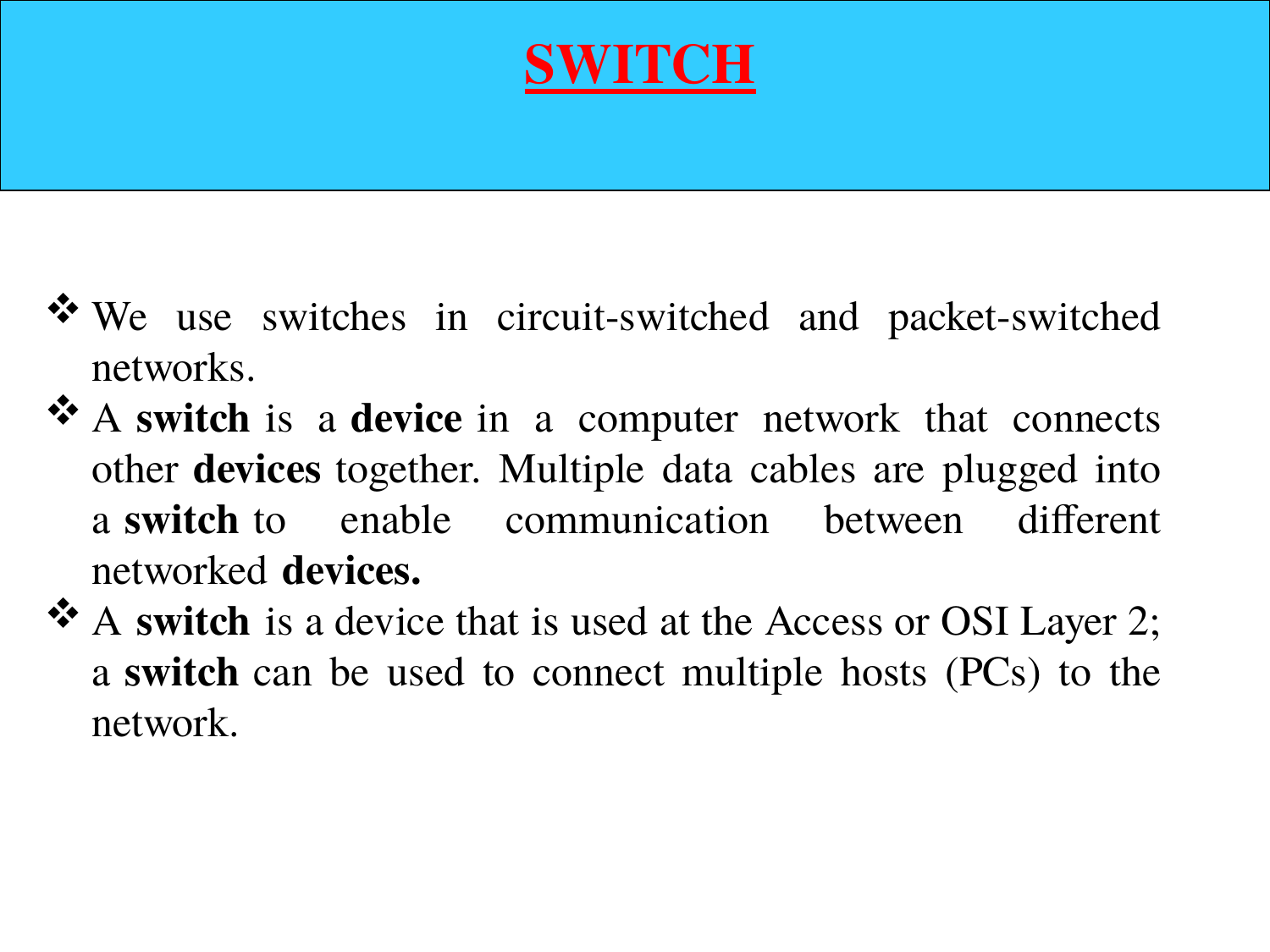

SWITCH
We use switches in circuit-switched and packet-switched networks.
A switch is a device in a computer network that connects other devices together. Multiple data cables are plugged into a switch to enable communication between different networked devices.
A switch is a device that is used at the Access or OSI Layer 2; a switch can be used to connect multiple hosts (PCs) to the network.